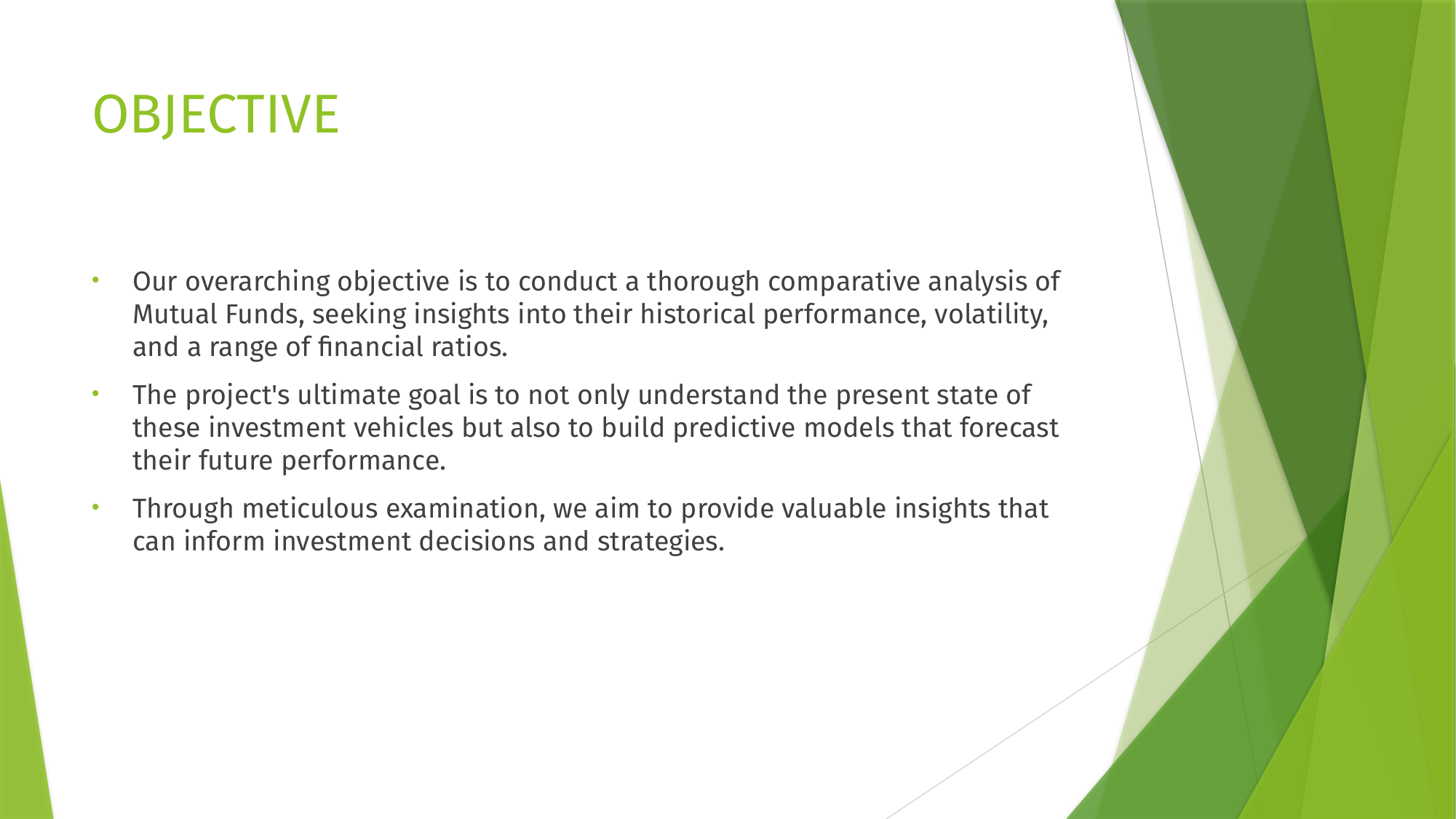

# OBJECTIVE
Our overarching objective is to conduct a thorough comparative analysis of Mutual Funds, seeking insights into their historical performance, volatility, and a range of financial ratios.
The project's ultimate goal is to not only understand the present state of these investment vehicles but also to build predictive models that forecast their future performance.
Through meticulous examination, we aim to provide valuable insights that can inform investment decisions and strategies.